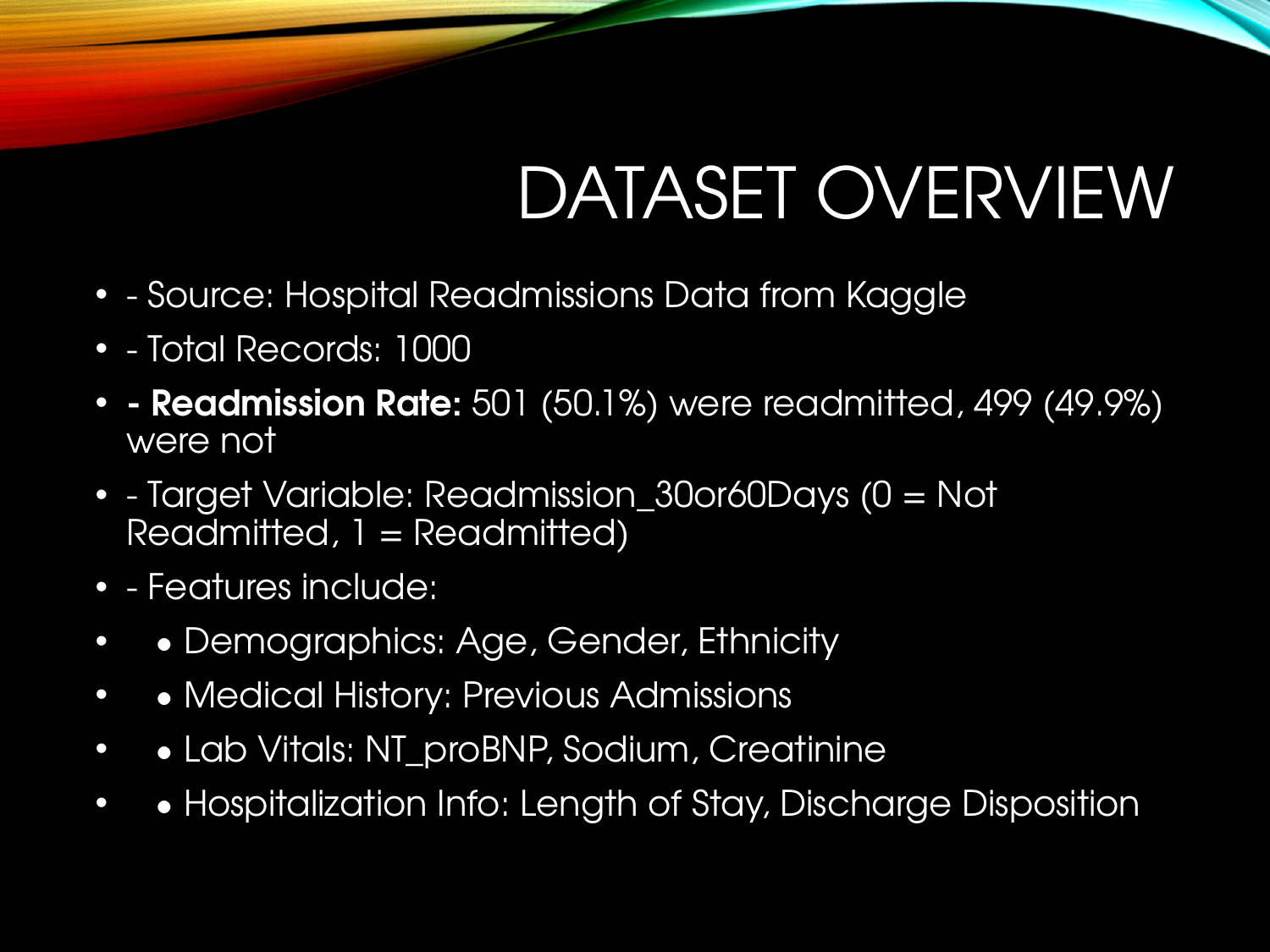

# Dataset Overview
- Source: Hospital Readmissions Data from Kaggle
- Total Records: 1000
- Readmission Rate: 501 (50.1%) were readmitted, 499 (49.9%) were not
- Target Variable: Readmission_30or60Days (0 = Not Readmitted, 1 = Readmitted)
- Features include:
   • Demographics: Age, Gender, Ethnicity
   • Medical History: Previous Admissions
   • Lab Vitals: NT_proBNP, Sodium, Creatinine
   • Hospitalization Info: Length of Stay, Discharge Disposition